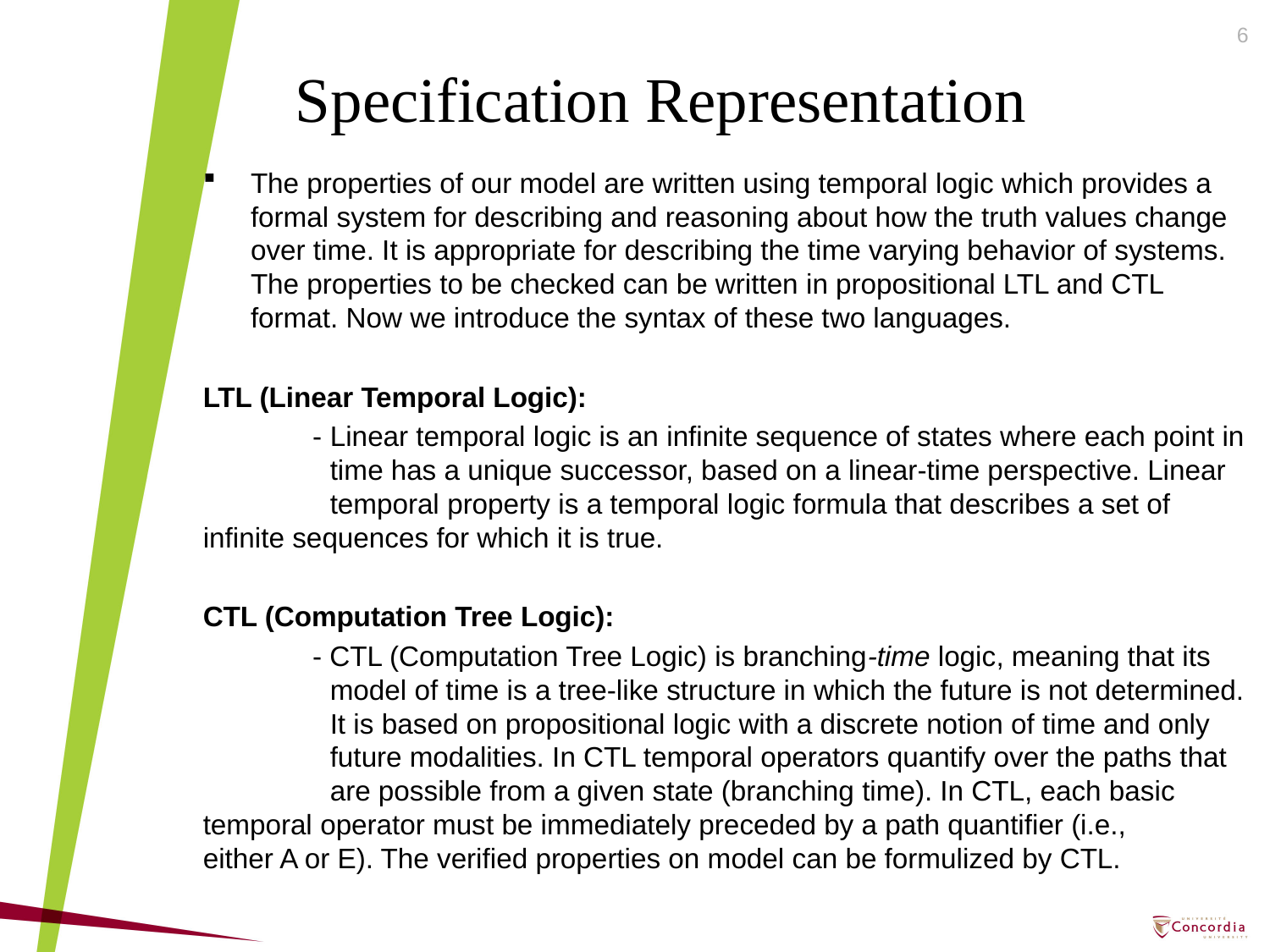

6
Specification Representation
The properties of our model are written using temporal logic which provides a formal system for describing and reasoning about how the truth values change over time. It is appropriate for describing the time varying behavior of systems. The properties to be checked can be written in propositional LTL and CTL format. Now we introduce the syntax of these two languages.

LTL (Linear Temporal Logic):
              -	Linear temporal logic is an infinite sequence of states where each point in 	time has a unique successor, based on a linear-time perspective. Linear 	temporal property is a temporal logic formula that describes a set of 	infinite sequences for which it is true.

CTL (Computation Tree Logic):
              - CTL (Computation Tree Logic) is branching-time logic, meaning that its 	model of time is a tree-like structure in which the future is not determined. 	It is based on propositional logic with a discrete notion of time and only 	future modalities. In CTL temporal operators quantify over the paths that 	are possible from a given state (branching time). In CTL, each basic 	temporal operator must be immediately preceded by a path quantifier (i.e., 	either A or E). The verified properties on model can be formulized by CTL.